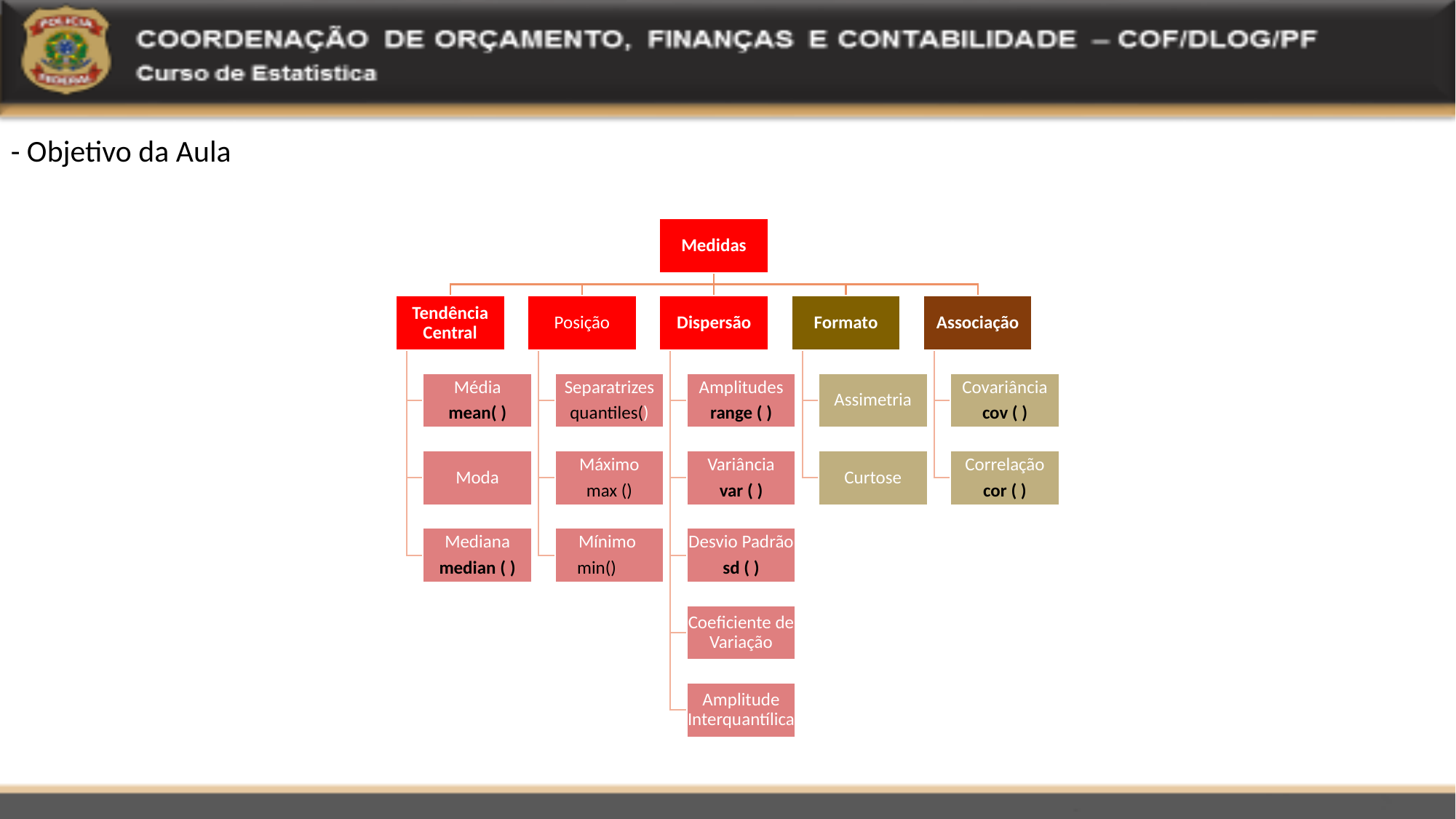

- Objetivo da Aula
Medidas
Tendência Central
Média
mean( )
Moda
Mediana
median ( )
Posição
Separatrizes
quantiles()
Máximo
max ()
Mínimo
min()
Dispersão
Amplitudes
range ( )
Variância
var ( )
Desvio Padrão
sd ( )
Coeficiente de Variação
Amplitude Interquantílica
Formato
Assimetria
Curtose
Associação
Covariância
cov ( )
Correlação
cor ( )